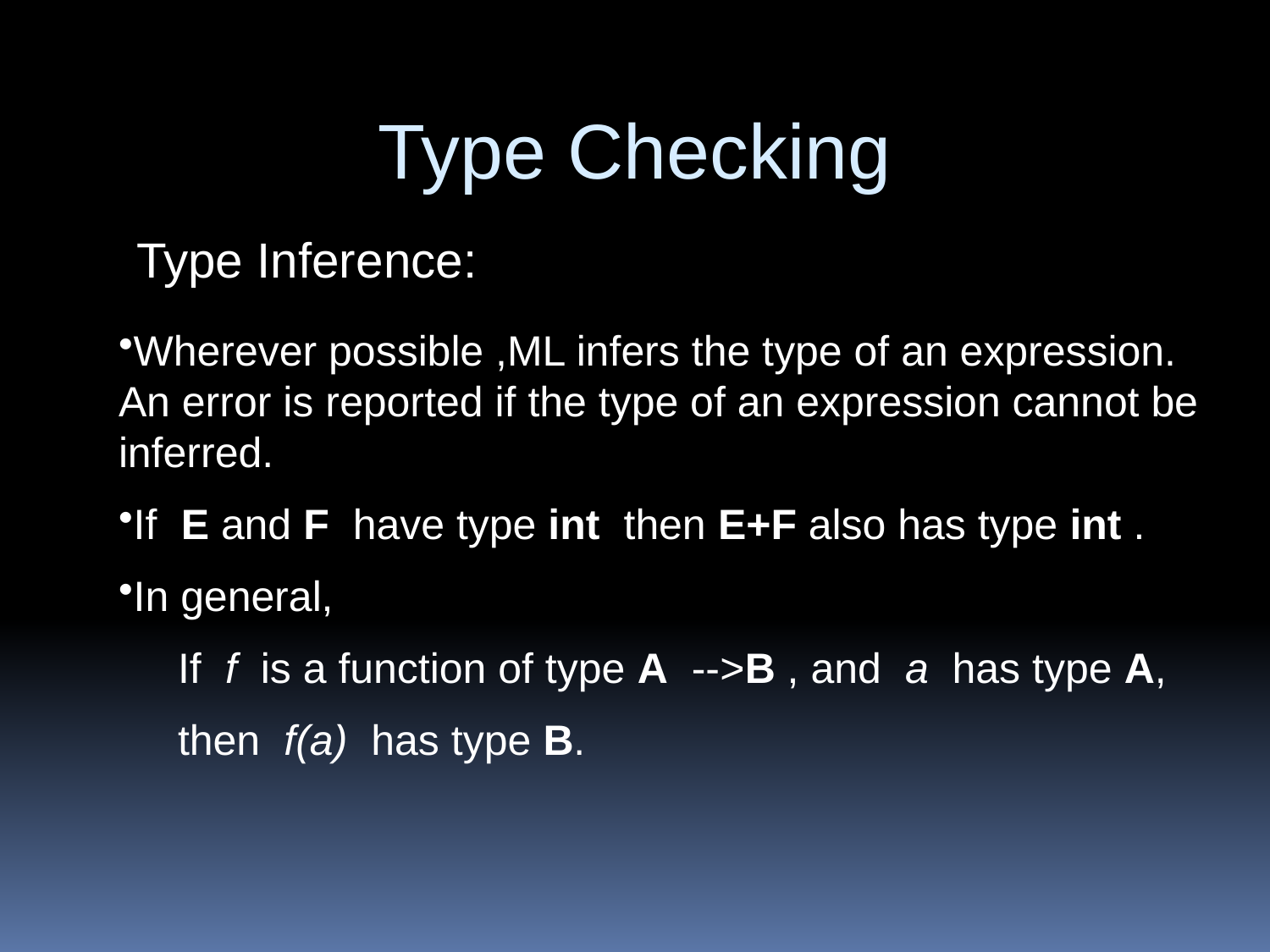

Type Checking
Type Inference:
Wherever possible ,ML infers the type of an expression. An error is reported if the type of an expression cannot be inferred.
If  E and F  have type int  then E+F also has type int .
In general,
     If  f  is a function of type A  -->B , and  a  has type A,
     then  f(a)  has type B.